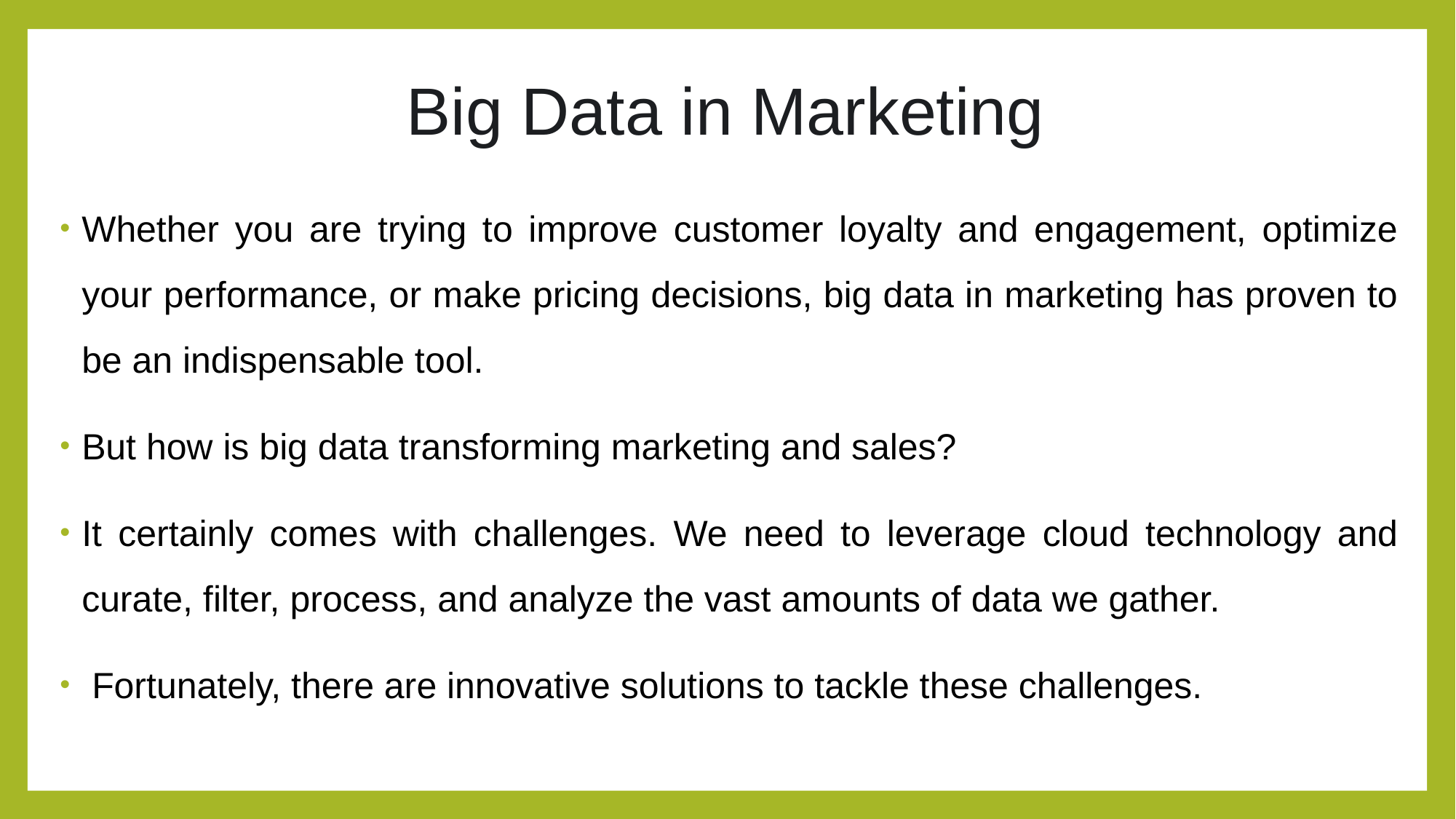

# Big Data in Marketing
Whether you are trying to improve customer loyalty and engagement, optimize your performance, or make pricing decisions, big data in marketing has proven to be an indispensable tool.
But how is big data transforming marketing and sales?
It certainly comes with challenges. We need to leverage cloud technology and curate, filter, process, and analyze the vast amounts of data we gather.
 Fortunately, there are innovative solutions to tackle these challenges.